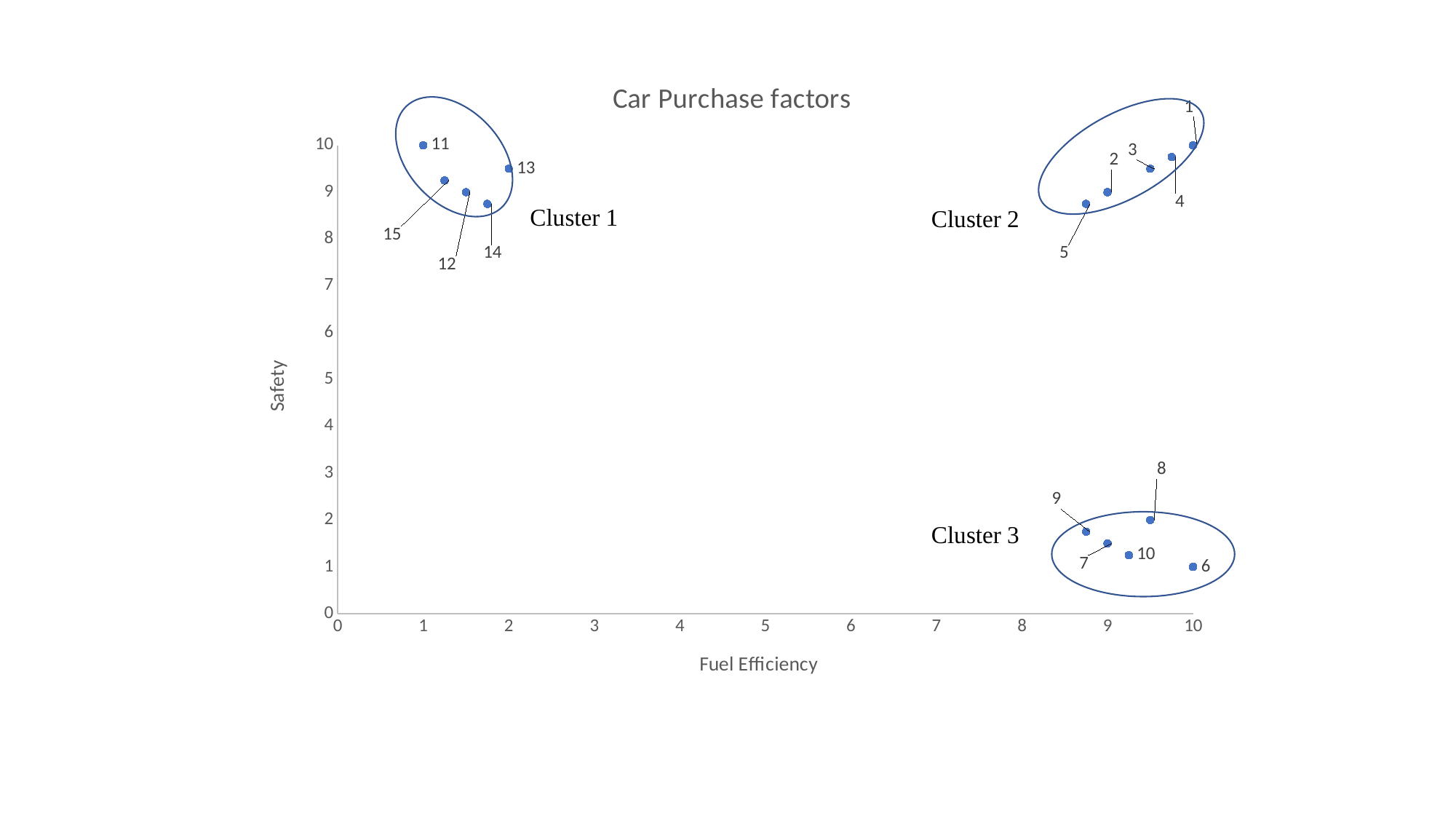

### Chart: Car Purchase factors

| Category | Fuel Efficiency |
|---|---|

Cluster 1
Cluster 2

Cluster 3